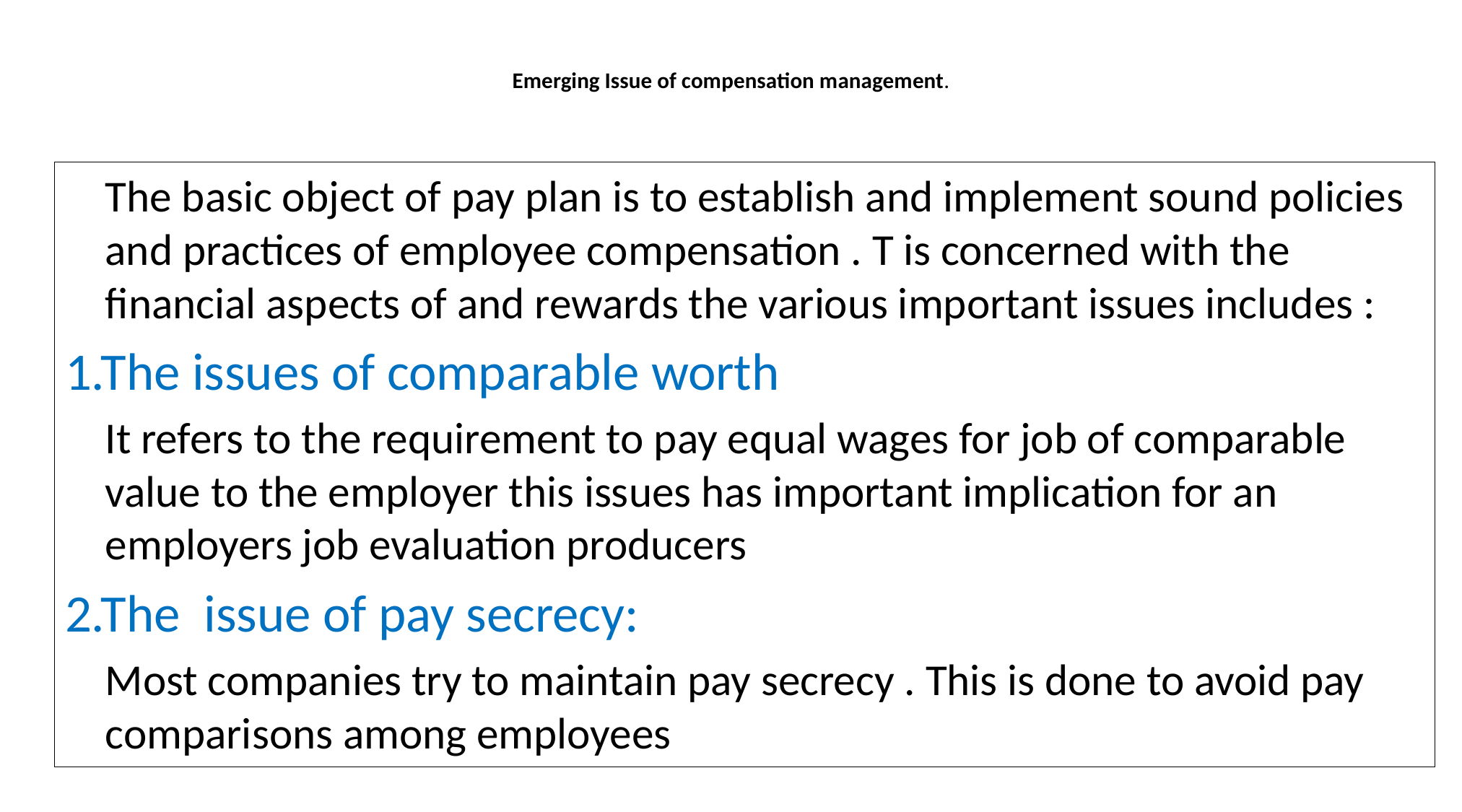

# Emerging Issue of compensation management.
		The basic object of pay plan is to establish and implement sound policies and practices of employee compensation . T is concerned with the financial aspects of and rewards the various important issues includes :
1.The issues of comparable worth
		It refers to the requirement to pay equal wages for job of comparable value to the employer this issues has important implication for an employers job evaluation producers
2.The  issue of pay secrecy:
		Most companies try to maintain pay secrecy . This is done to avoid pay comparisons among employees